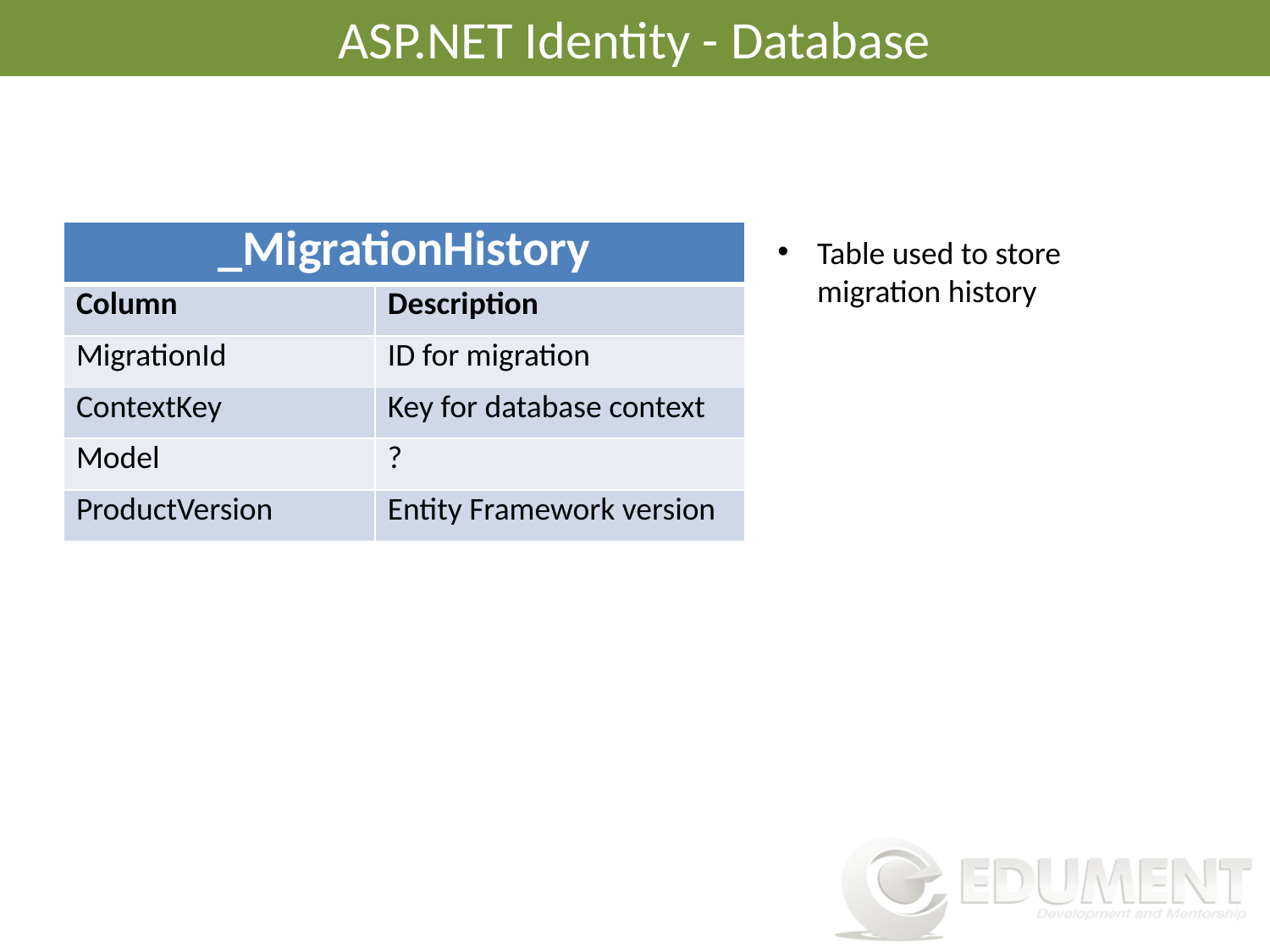

# ASP.NET Identity - Database
| \_MigrationHistory |  |
| --- | --- |
| Column | Description |
| MigrationId | ID for migration |
| ContextKey | Key for database context |
| Model | ? |
| ProductVersion | Entity Framework version |
Table used to store migration history